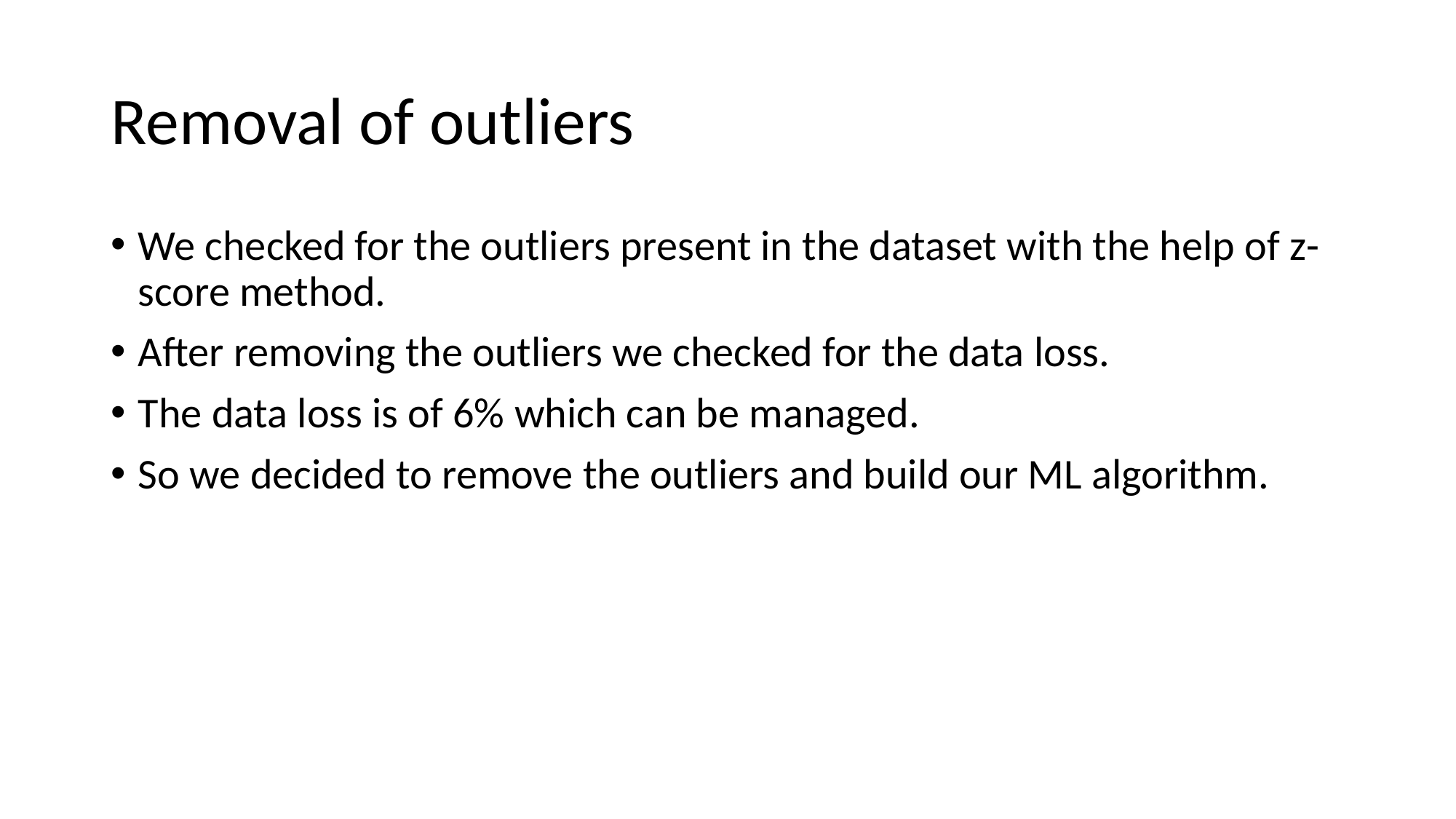

# Removal of outliers
We checked for the outliers present in the dataset with the help of z-score method.
After removing the outliers we checked for the data loss.
The data loss is of 6% which can be managed.
So we decided to remove the outliers and build our ML algorithm.